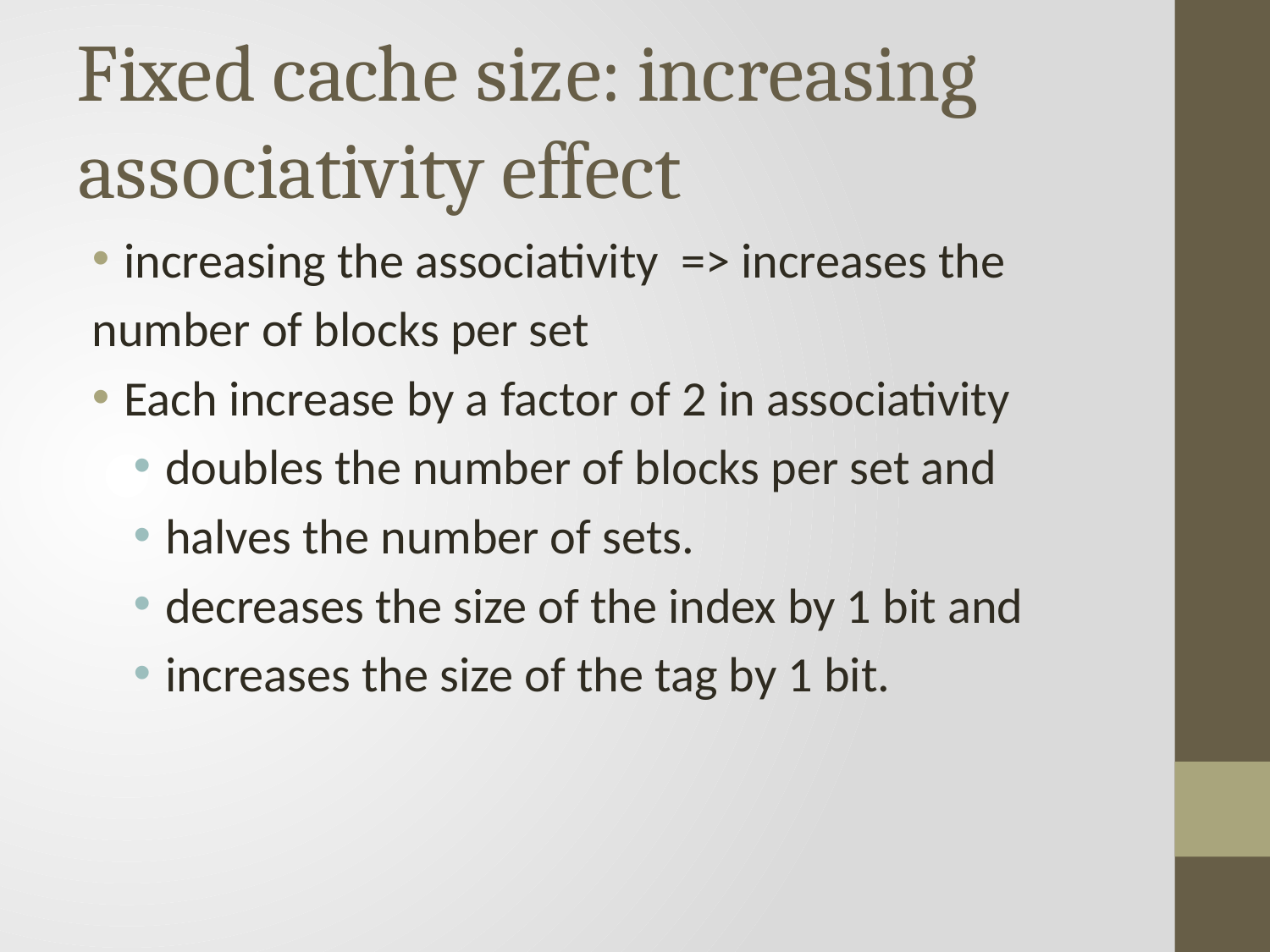

# Fixed cache size: increasing associativity effect
increasing the associativity  => increases the
number of blocks per set
Each increase by a factor of 2 in associativity
doubles the number of blocks per set and
halves the number of sets.
decreases the size of the index by 1 bit and
increases the size of the tag by 1 bit.